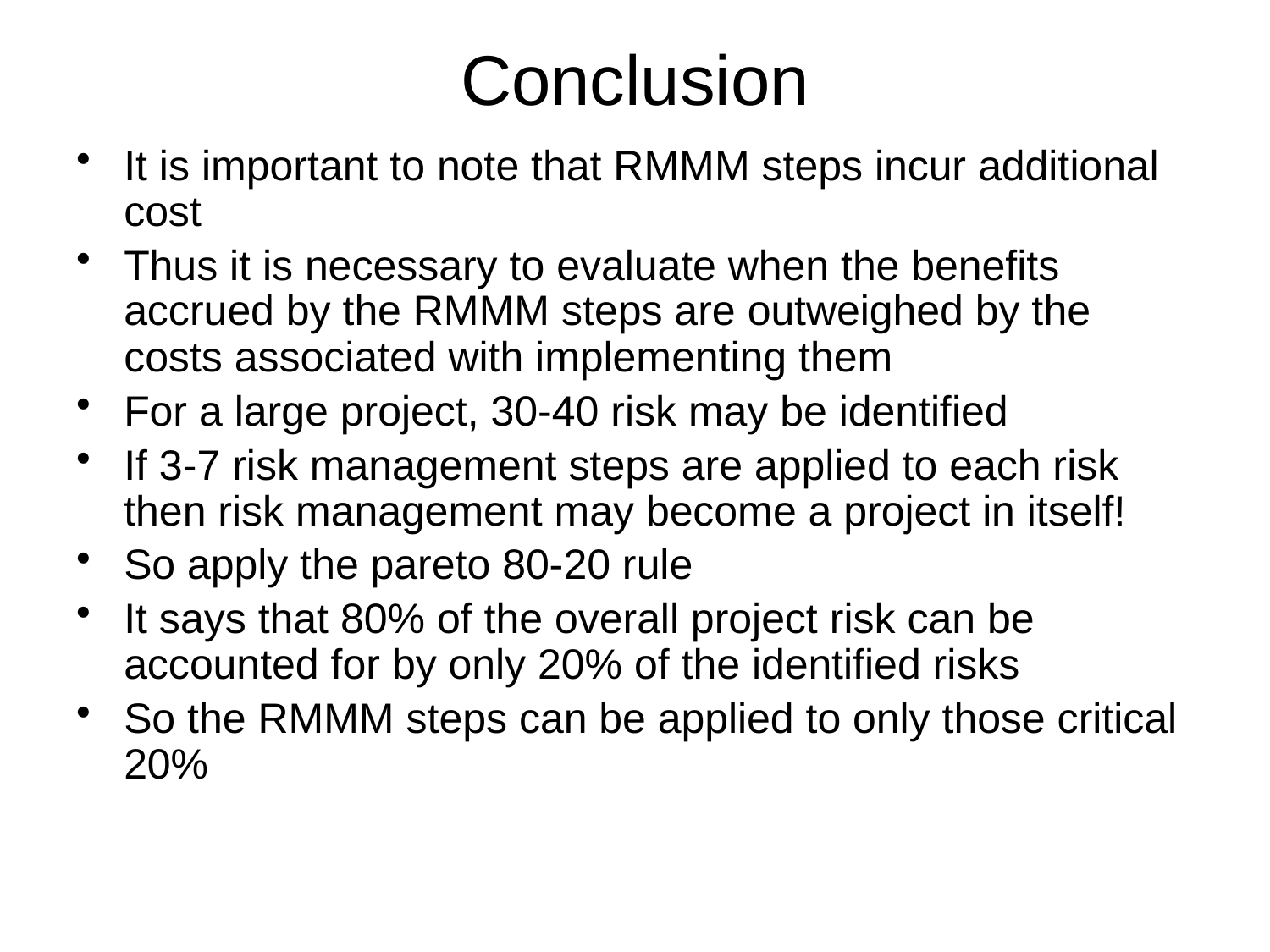

# Conclusion
It is important to note that RMMM steps incur additional cost
Thus it is necessary to evaluate when the benefits accrued by the RMMM steps are outweighed by the costs associated with implementing them
For a large project, 30-40 risk may be identified
If 3-7 risk management steps are applied to each risk then risk management may become a project in itself!
So apply the pareto 80-20 rule
It says that 80% of the overall project risk can be accounted for by only 20% of the identified risks
So the RMMM steps can be applied to only those critical 20%